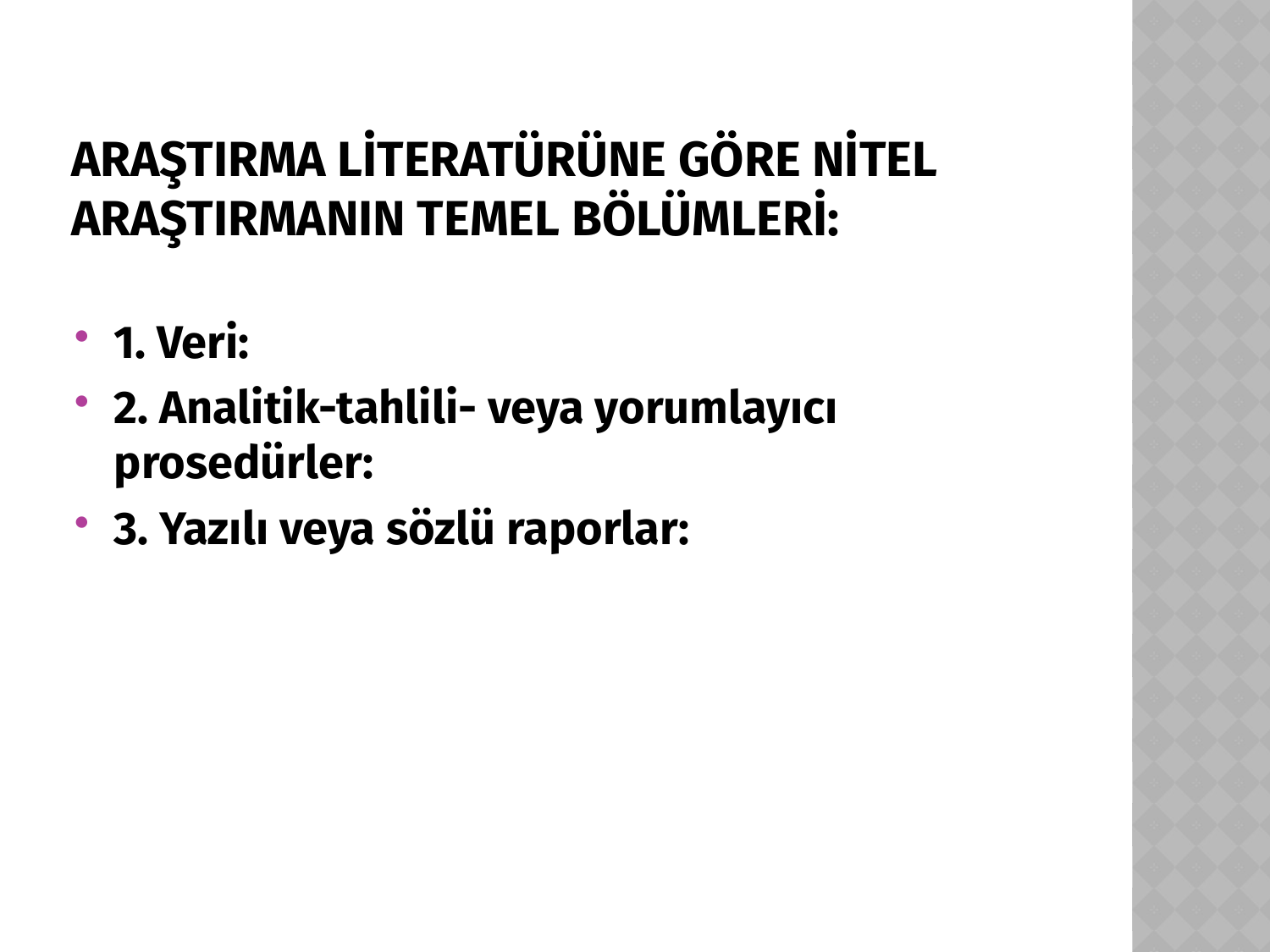

# Araştırma literatürüne göre nitel araştırmanın temel bölümleri:
1. Veri:
2. Analitik-tahlili- veya yorumlayıcı prosedürler:
3. Yazılı veya sözlü raporlar: